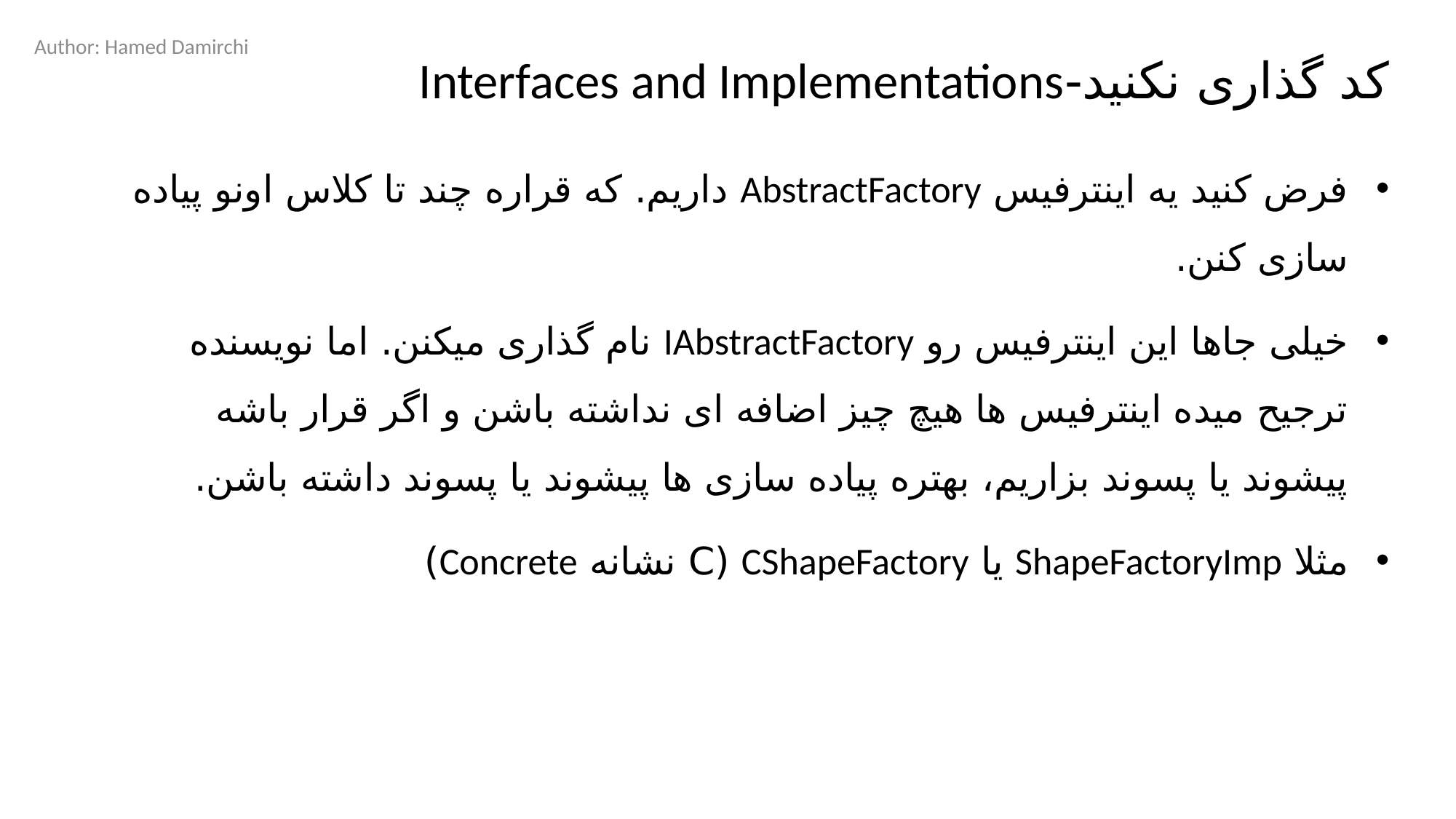

Author: Hamed Damirchi
# کد گذاری نکنید-Interfaces and Implementations
فرض کنید یه اینترفیس AbstractFactory داریم. که قراره چند تا کلاس اونو پیاده سازی کنن.
خیلی جاها این اینترفیس رو IAbstractFactory نام گذاری میکنن. اما نویسنده ترجیح میده اینترفیس ها هیچ چیز اضافه ای نداشته باشن و اگر قرار باشه پیشوند یا پسوند بزاریم، بهتره پیاده سازی ها پیشوند یا پسوند داشته باشن.
مثلا ShapeFactoryImp یا CShapeFactory (C نشانه Concrete)